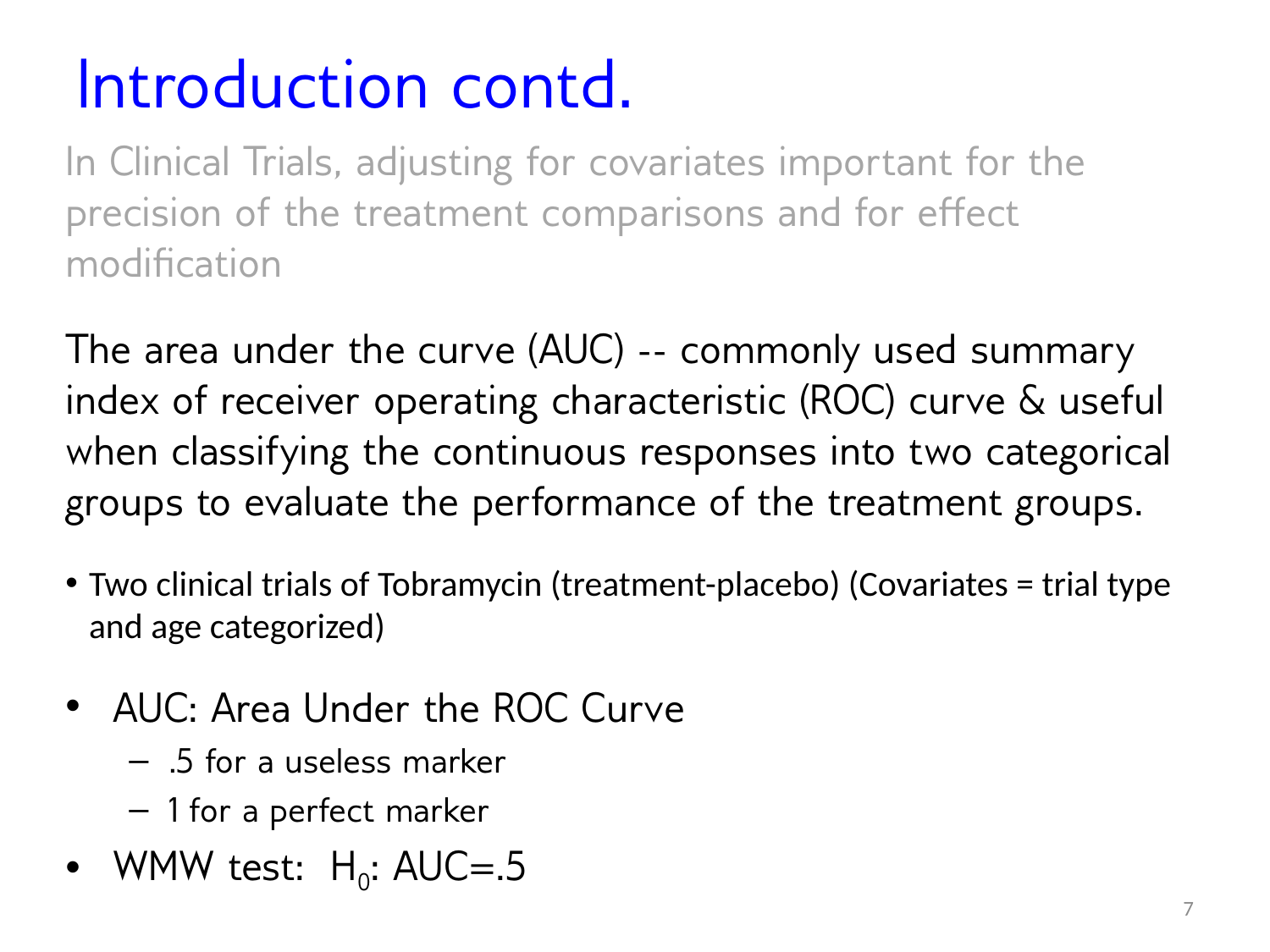

# Introduction contd.
In Clinical Trials, adjusting for covariates important for the precision of the treatment comparisons and for effect modification

The area under the curve (AUC) -- commonly used summary index of receiver operating characteristic (ROC) curve & useful when classifying the continuous responses into two categorical groups to evaluate the performance of the treatment groups.

Two clinical trials of Tobramycin (treatment-placebo) (Covariates = trial type and age categorized)

AUC: Area Under the ROC Curve
.5 for a useless marker
1 for a perfect marker
WMW test:  H0: AUC=.5

7